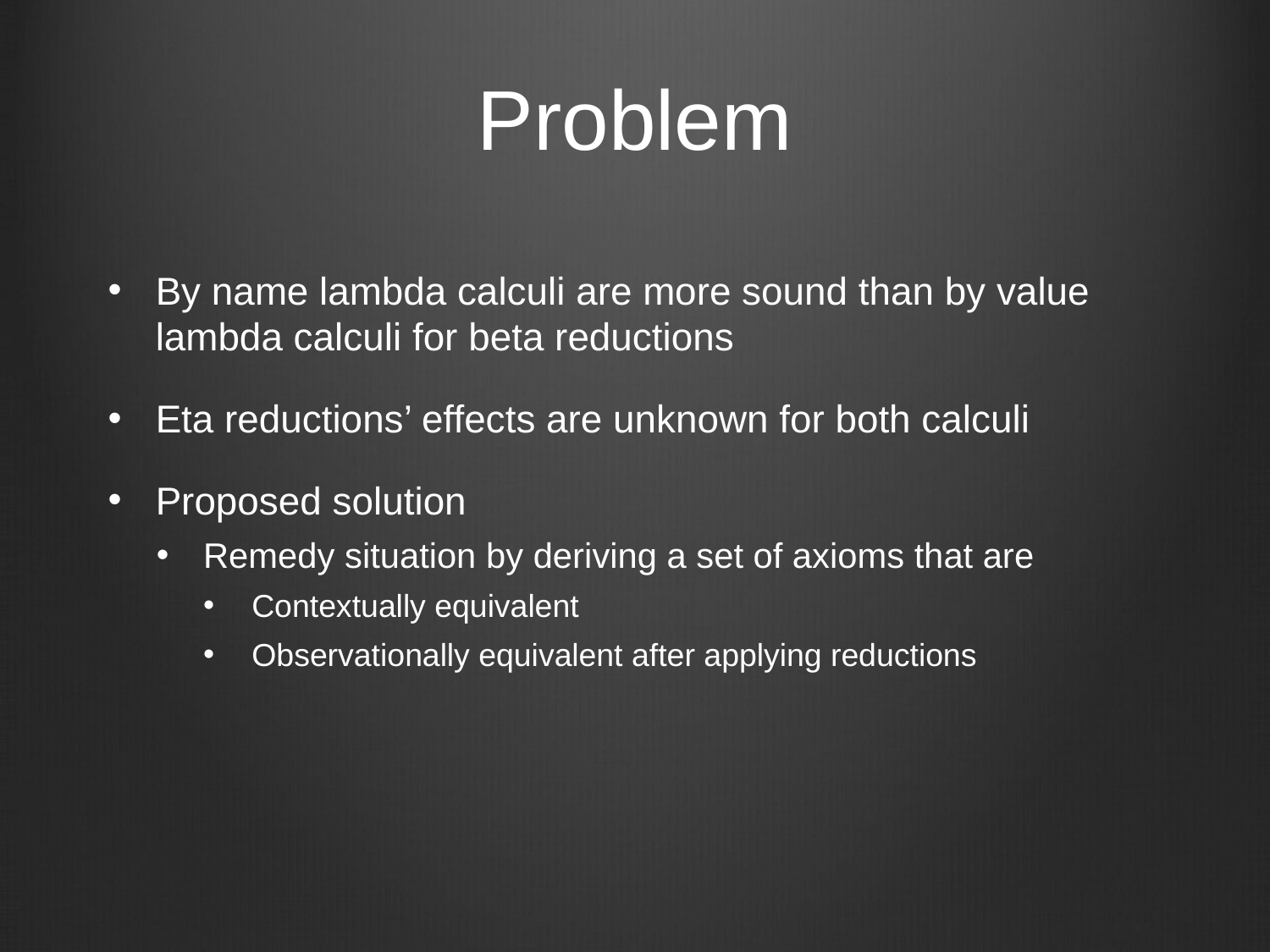

# Problem
By name lambda calculi are more sound than by value lambda calculi for beta reductions
Eta reductions’ effects are unknown for both calculi
Proposed solution
Remedy situation by deriving a set of axioms that are
Contextually equivalent
Observationally equivalent after applying reductions